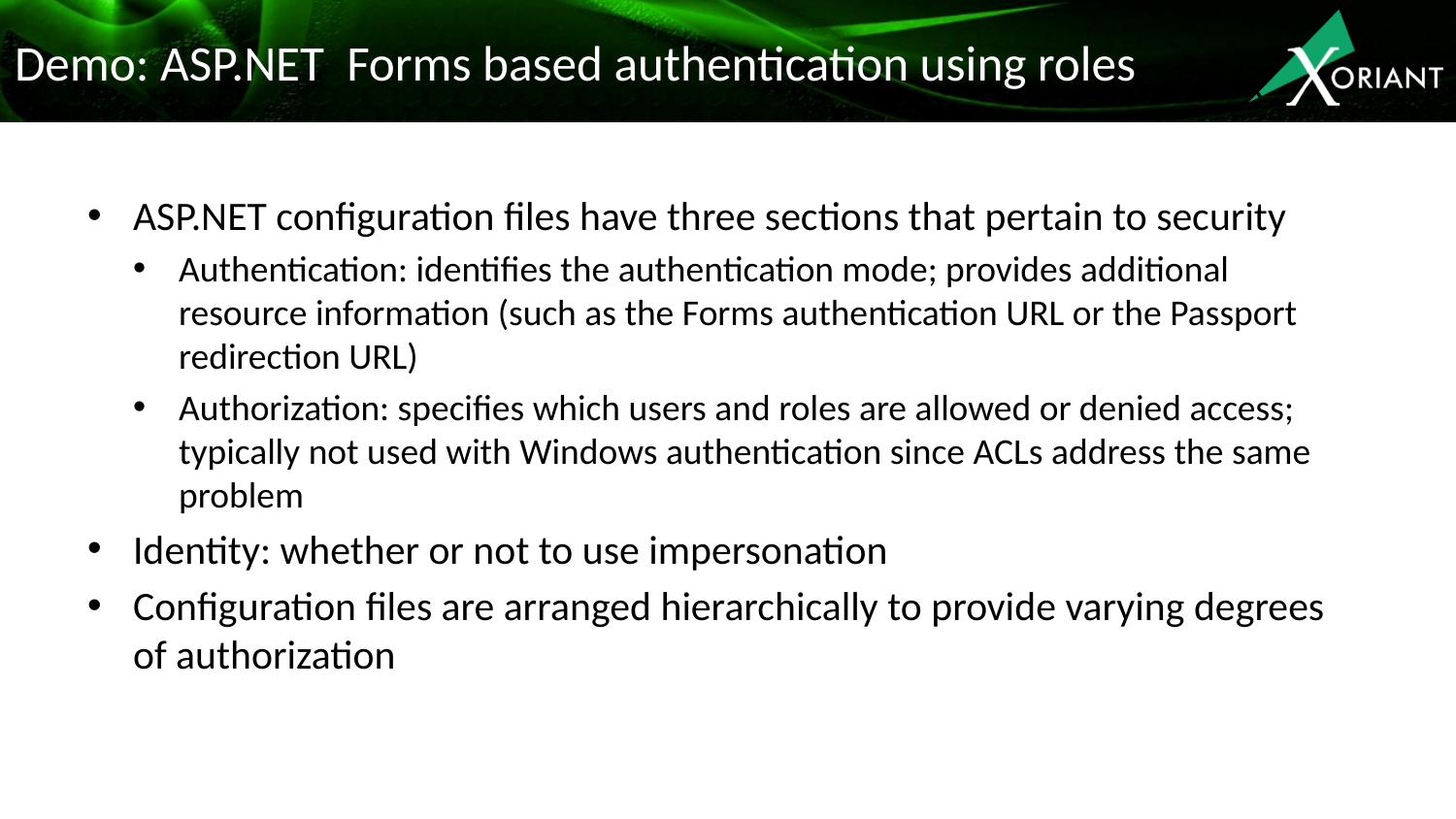

# Demo: ASP.NET  Forms based authentication using roles
ASP.NET configuration files have three sections that pertain to security
Authentication: identifies the authentication mode; provides additional resource information (such as the Forms authentication URL or the Passport redirection URL)
Authorization: specifies which users and roles are allowed or denied access; typically not used with Windows authentication since ACLs address the same problem
Identity: whether or not to use impersonation
Configuration files are arranged hierarchically to provide varying degrees of authorization